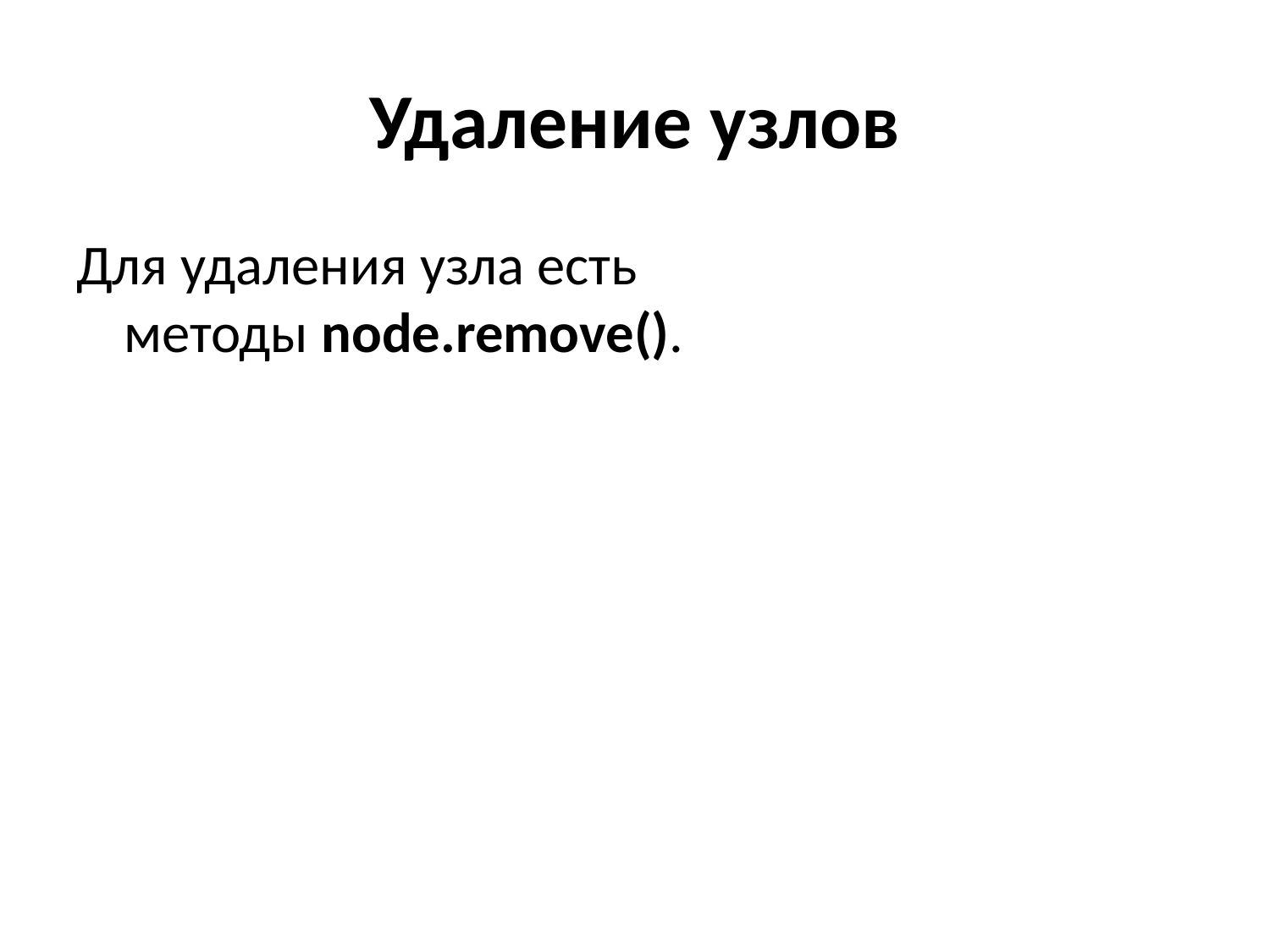

# Удаление узлов
Для удаления узла есть методы node.remove().